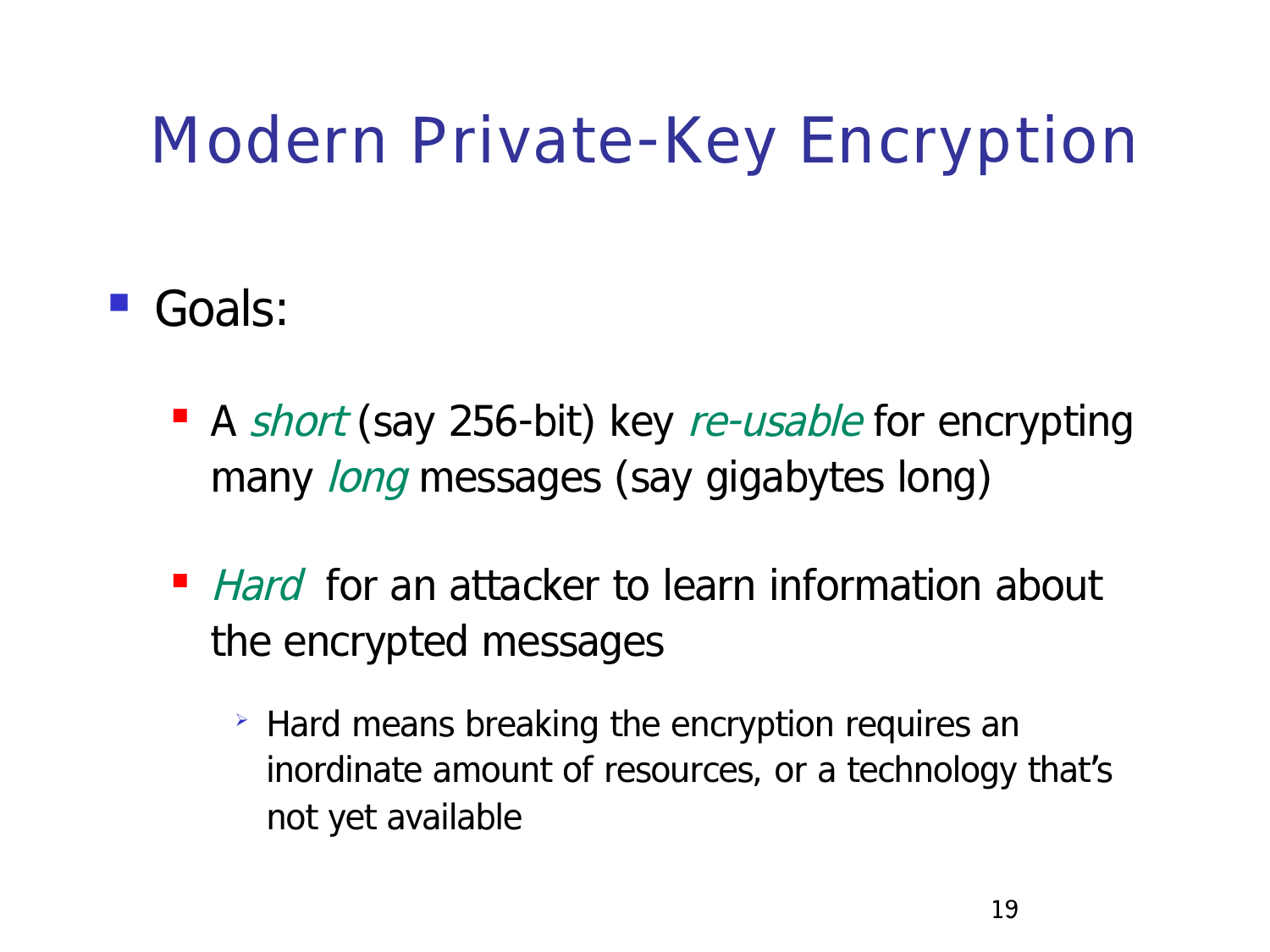

# Modern Private-Key Encryption
Goals:
A short (say 256-bit) key re-usable for encrypting many long messages (say gigabytes long)
Hard  for an attacker to learn information about the encrypted messages
Hard means breaking the encryption requires an inordinate amount of resources, or a technology that’s not yet available
19